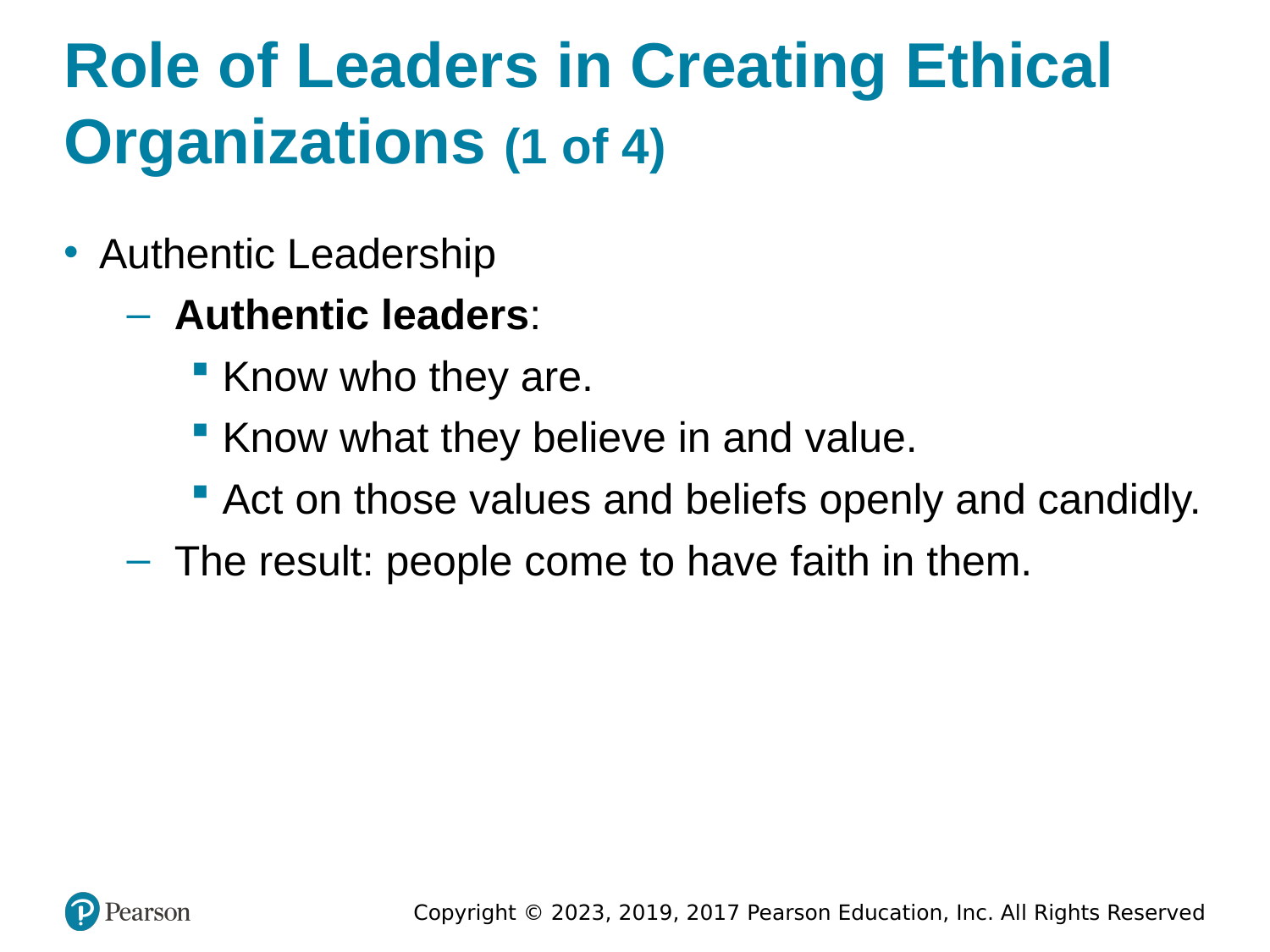

# Role of Leaders in Creating Ethical Organizations (1 of 4)
Authentic Leadership
Authentic leaders:
Know who they are.
Know what they believe in and value.
Act on those values and beliefs openly and candidly.
The result: people come to have faith in them.